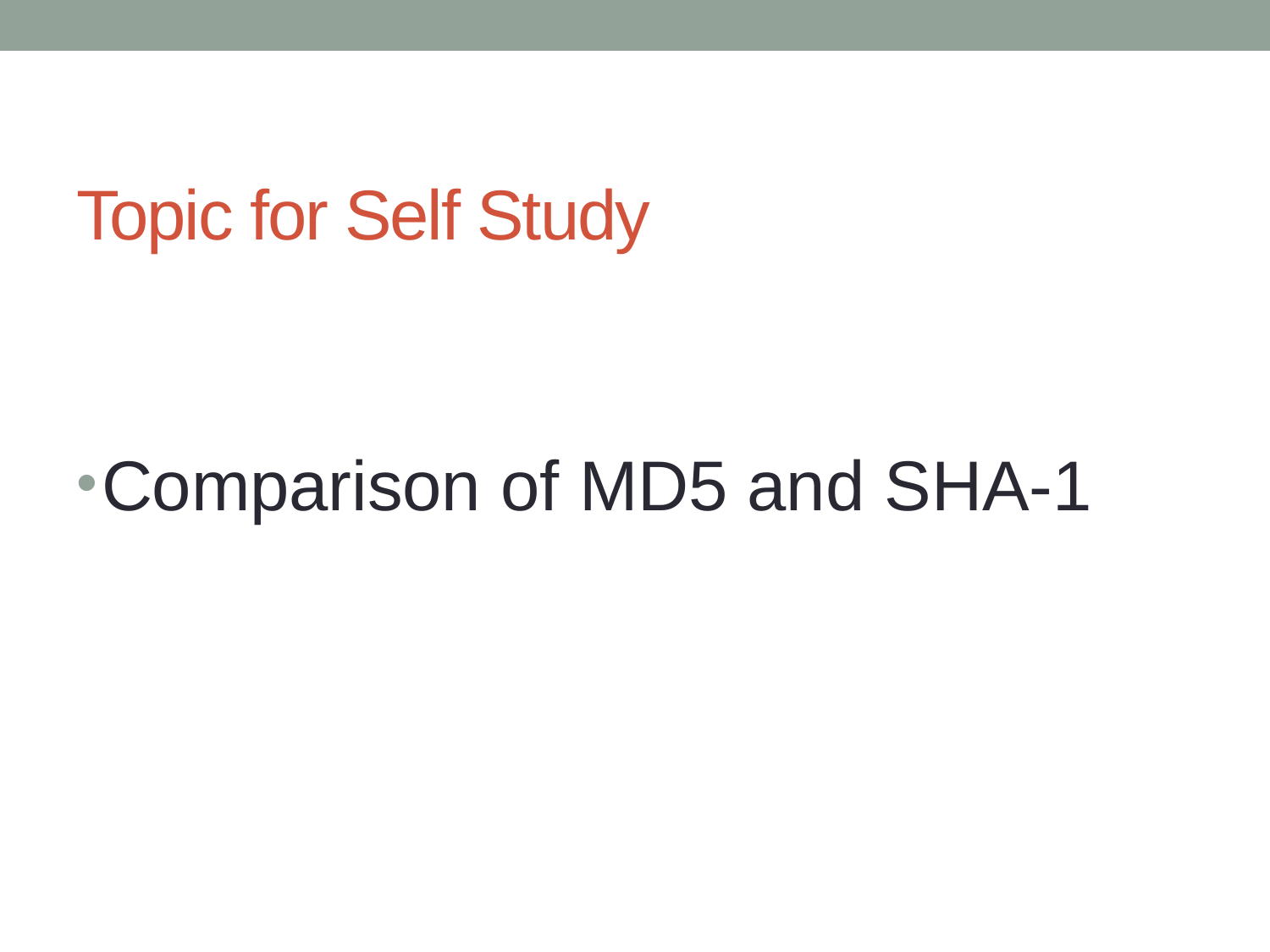

# Topic for Self Study

Comparison of MD5 and SHA-1